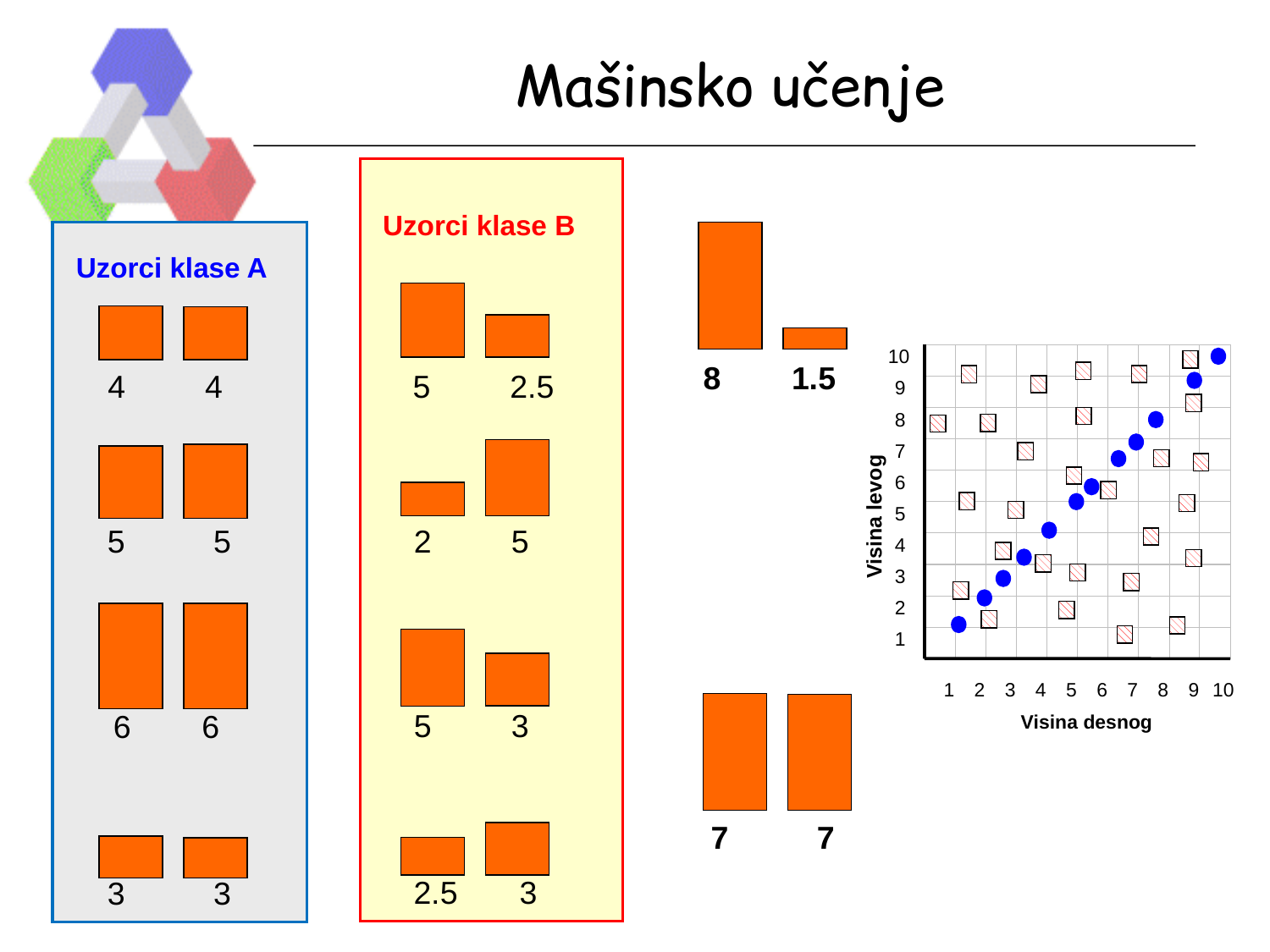

# Mašinsko učenje

Uzorci klase B

Uzorci klase A

10

9

8

7

6

Visina levog
5

4

3

2

1

1
2
3
4
5
6
7
8
10
9
Visina desnog

8        1.5
5         2.5
2         5
5         3
2.5       3
4         4

5          5

6        6
7          7

3          3